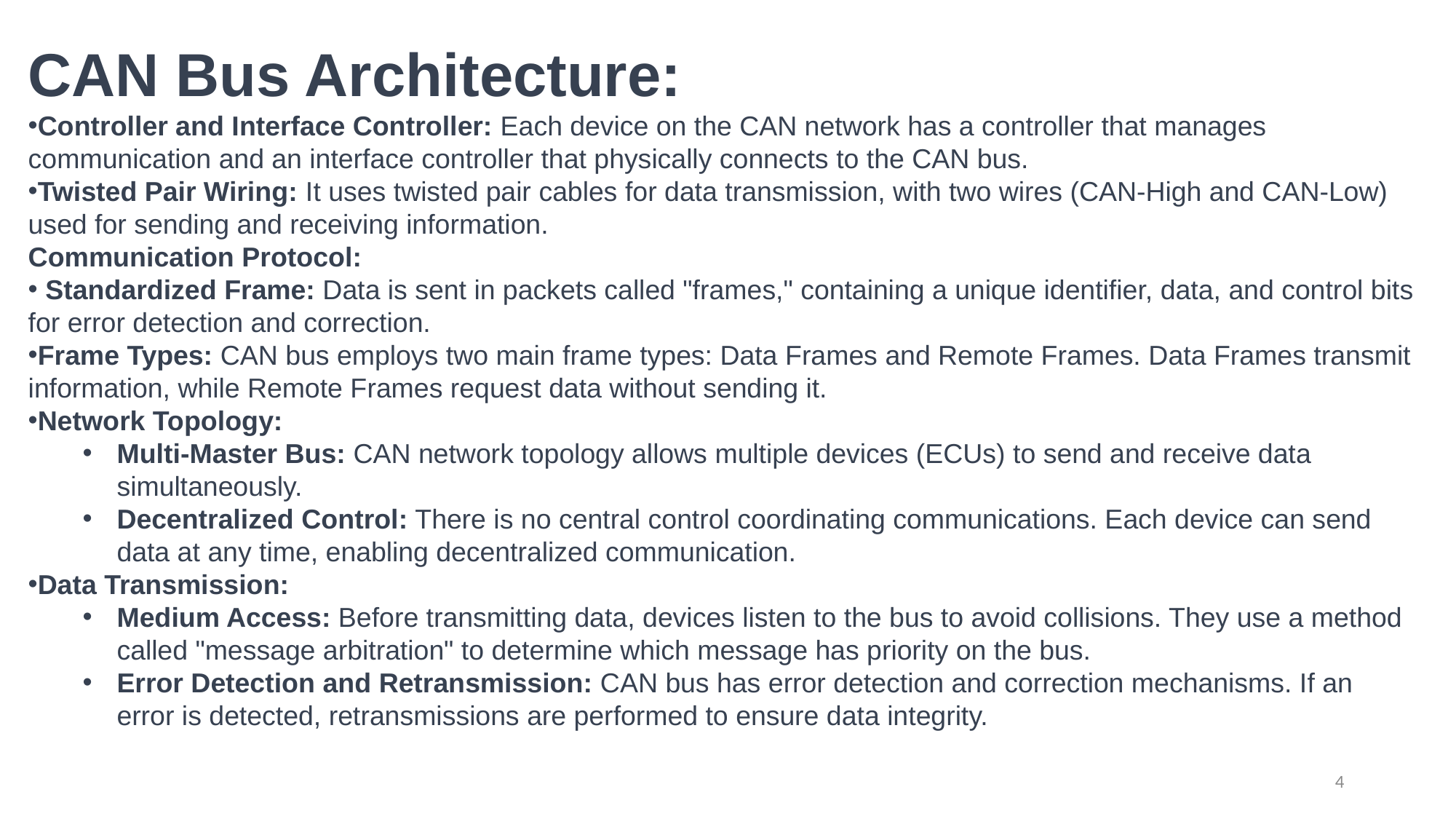

CAN Bus Architecture:
Controller and Interface Controller: Each device on the CAN network has a controller that manages communication and an interface controller that physically connects to the CAN bus.
Twisted Pair Wiring: It uses twisted pair cables for data transmission, with two wires (CAN-High and CAN-Low) used for sending and receiving information.
Communication Protocol:
 Standardized Frame: Data is sent in packets called "frames," containing a unique identifier, data, and control bits for error detection and correction.
Frame Types: CAN bus employs two main frame types: Data Frames and Remote Frames. Data Frames transmit information, while Remote Frames request data without sending it.
Network Topology:
Multi-Master Bus: CAN network topology allows multiple devices (ECUs) to send and receive data simultaneously.
Decentralized Control: There is no central control coordinating communications. Each device can send data at any time, enabling decentralized communication.
Data Transmission:
Medium Access: Before transmitting data, devices listen to the bus to avoid collisions. They use a method called "message arbitration" to determine which message has priority on the bus.
Error Detection and Retransmission: CAN bus has error detection and correction mechanisms. If an error is detected, retransmissions are performed to ensure data integrity.

4